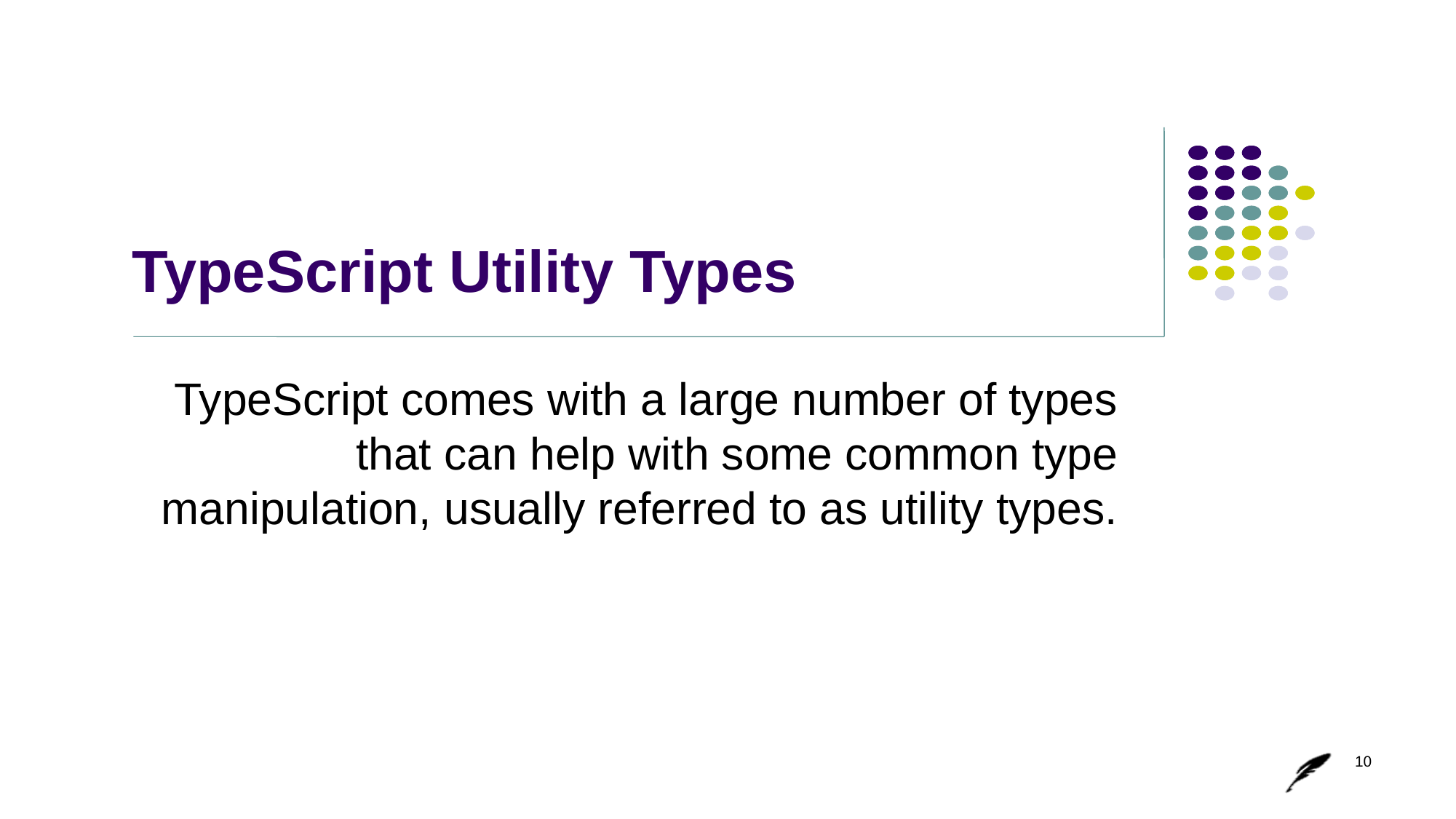

# TypeScript Utility Types
TypeScript comes with a large number of types that can help with some common type manipulation, usually referred to as utility types.
10